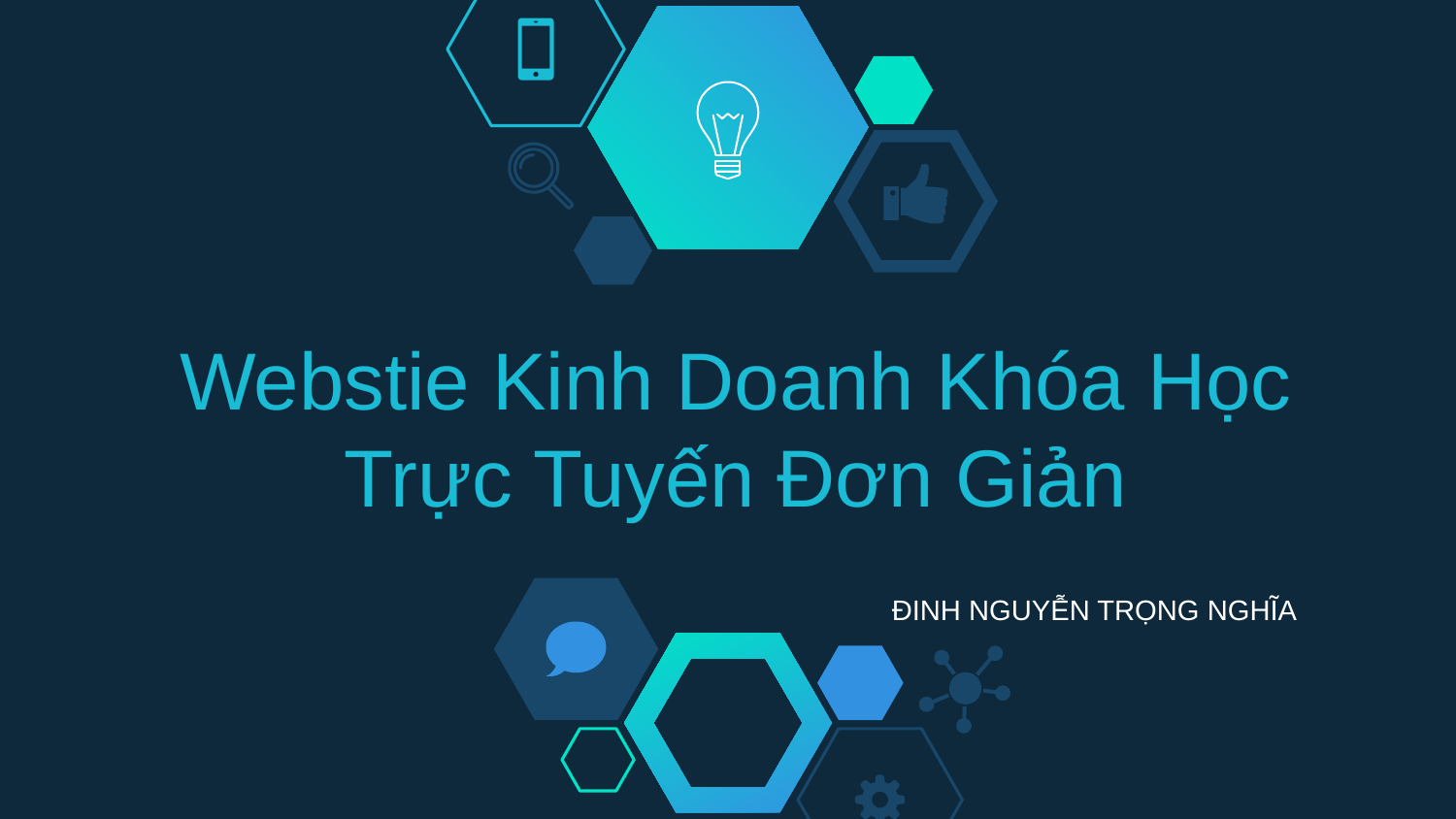

# Webstie Kinh Doanh Khóa Học Trực Tuyến Đơn Giản
ĐINH NGUYỄN TRỌNG NGHĨA